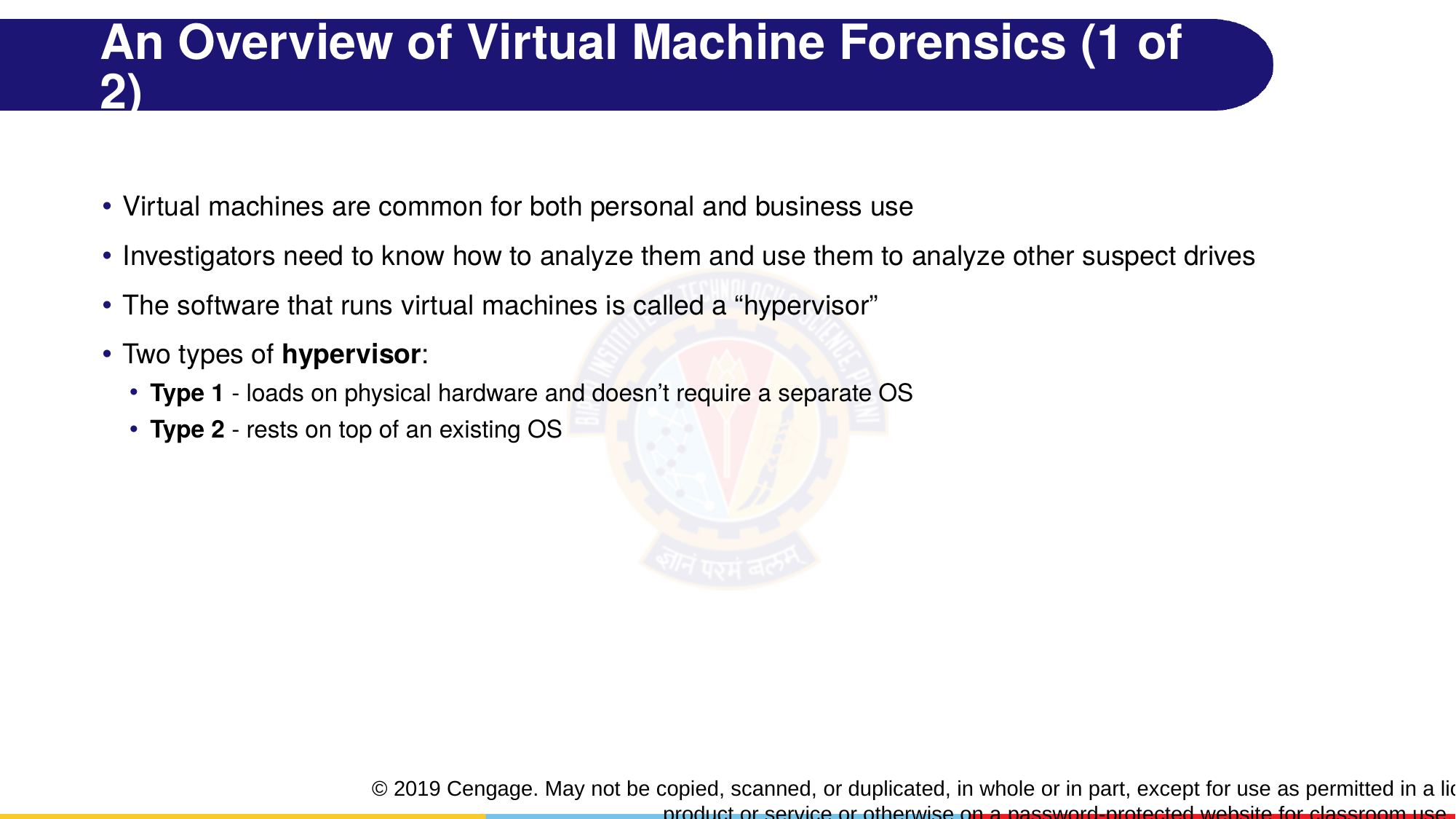

# An Overview of Virtual Machine Forensics (1 of 2)

Virtual machines are common for both personal and business use
Investigators need to know how to analyze them and use them to analyze other suspect drives
The software that runs virtual machines is called a “hypervisor”
Two types of hypervisor:
Type 1 - loads on physical hardware and doesn’t require a separate OS
Type 2 - rests on top of an existing OS

© 2019 Cengage. May not be copied, scanned, or duplicated, in whole or in part, except for use as permitted in a license distributed with a certain product or service or otherwise on a password-protected website for classroom use.